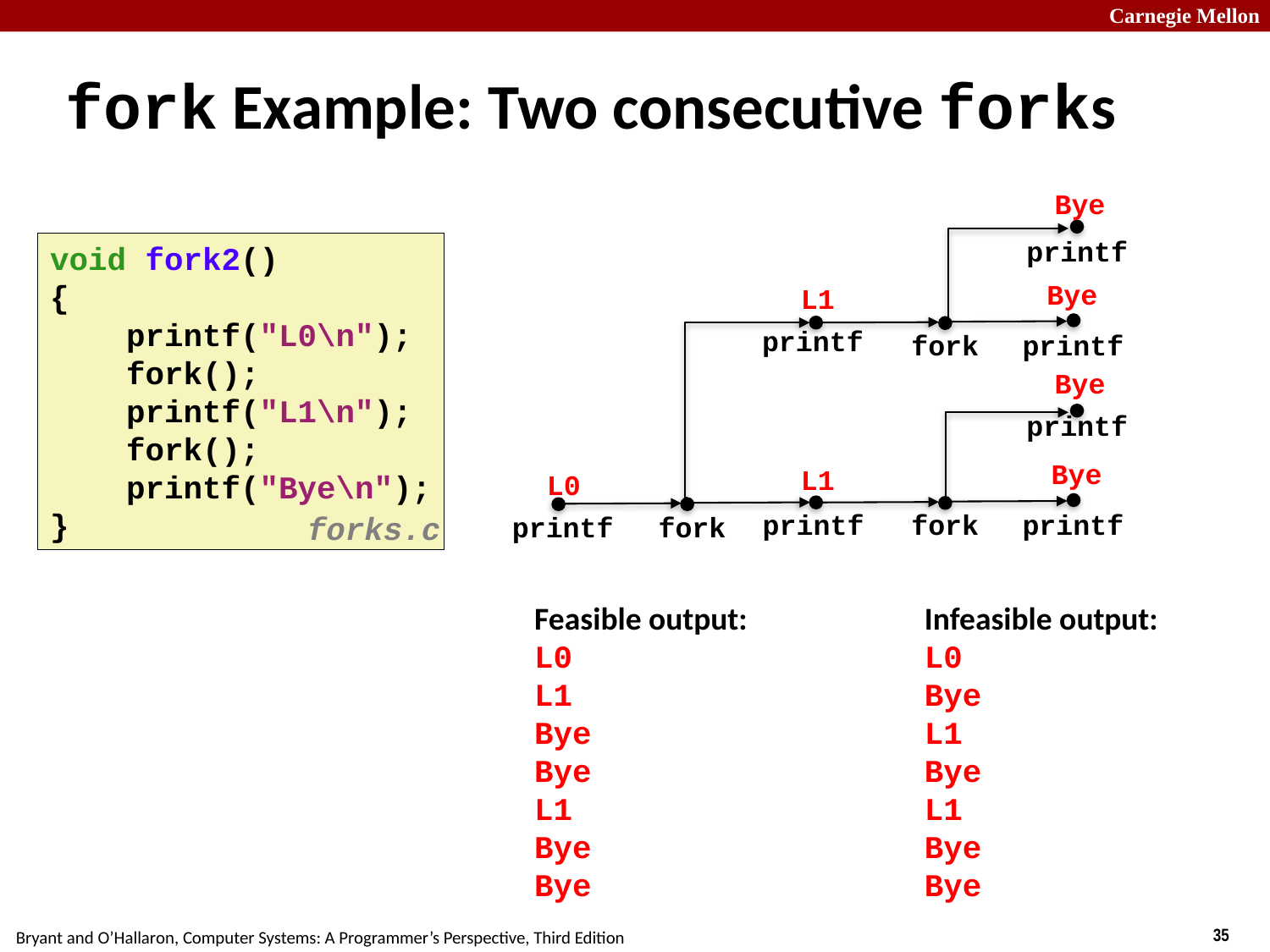

# fork Example: Two consecutive forks
Bye

printf
Bye
L1

printf
fork
printf
Bye
printf

Bye
L1
L0

printf
fork
printf
printf
fork
void fork2()
{
    printf("L0\n");
    fork();
    printf("L1\n");
    fork();
    printf("Bye\n");
}
forks.c
Feasible output:
L0
L1
Bye
Bye
L1
Bye
Bye
Infeasible output:
L0
Bye
L1
Bye
L1
Bye
Bye